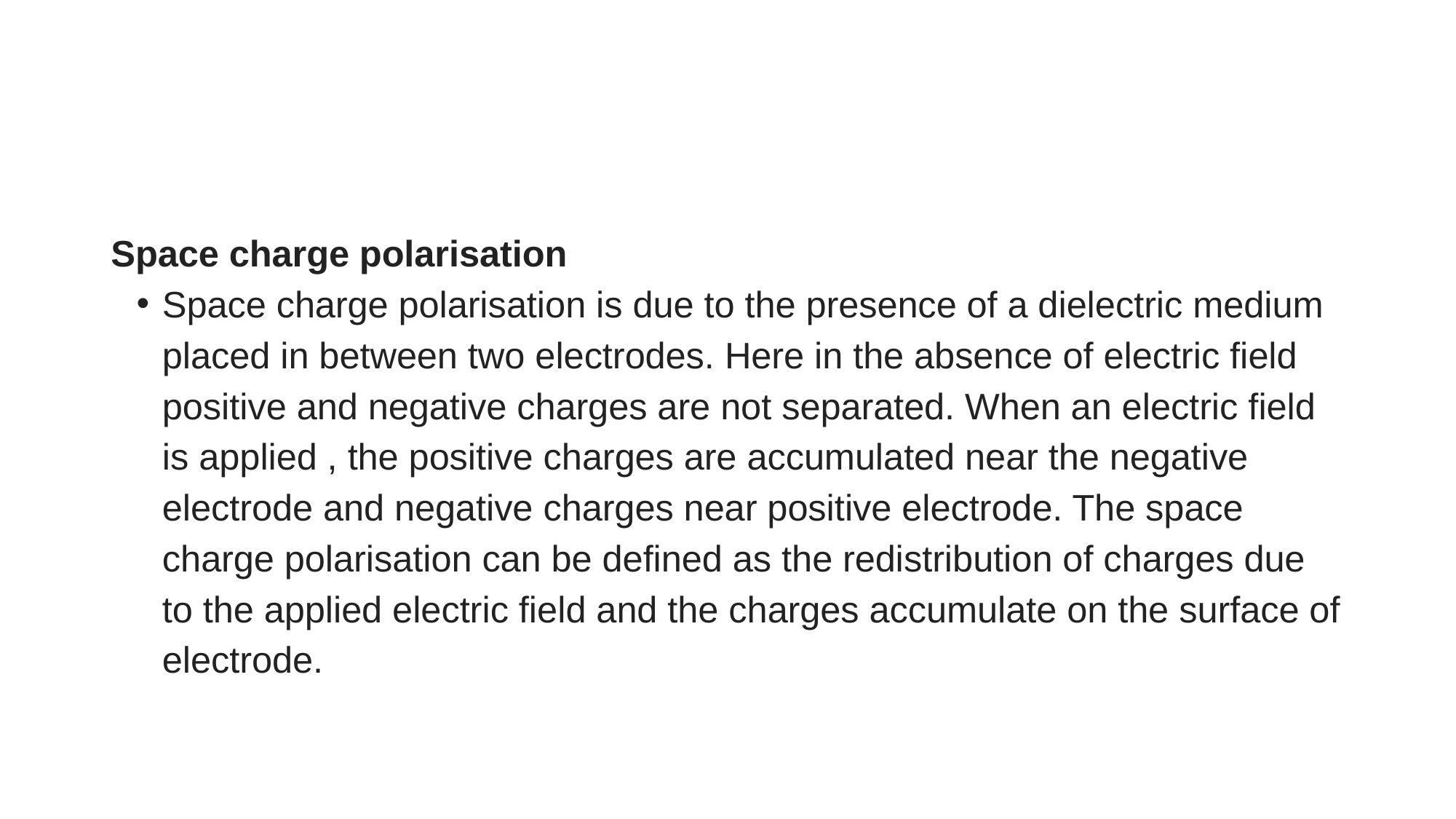

Space charge polarisation
Space charge polarisation is due to the presence of a dielectric medium placed in between two electrodes. Here in the absence of electric field positive and negative charges are not separated. When an electric field is applied , the positive charges are accumulated near the negative electrode and negative charges near positive electrode. The space charge polarisation can be defined as the redistribution of charges due to the applied electric field and the charges accumulate on the surface of electrode.